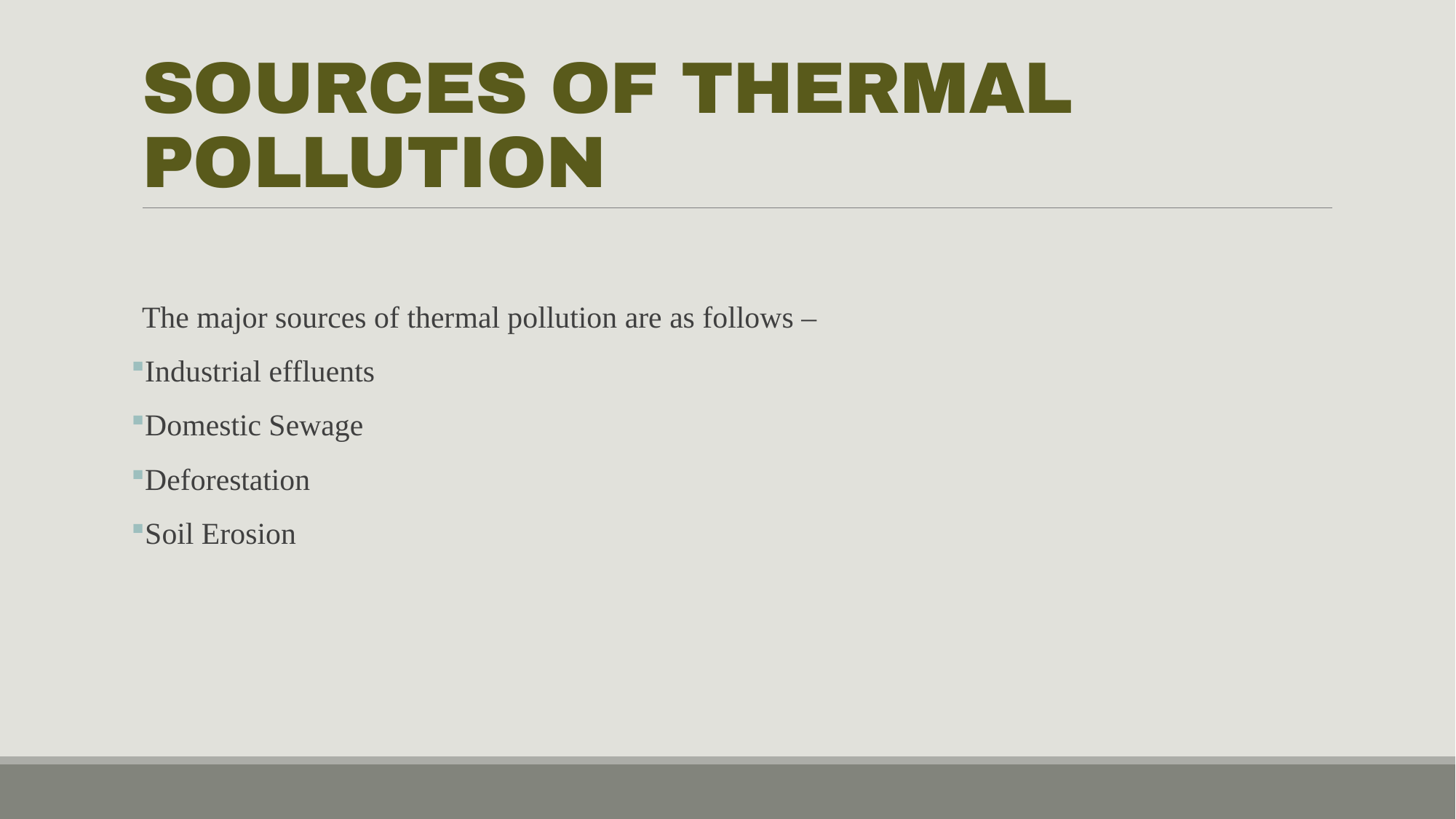

# SOURCES OF THERMAL POLLUTION
The major sources of thermal pollution are as follows –
Industrial effluents
Domestic Sewage
Deforestation
Soil Erosion